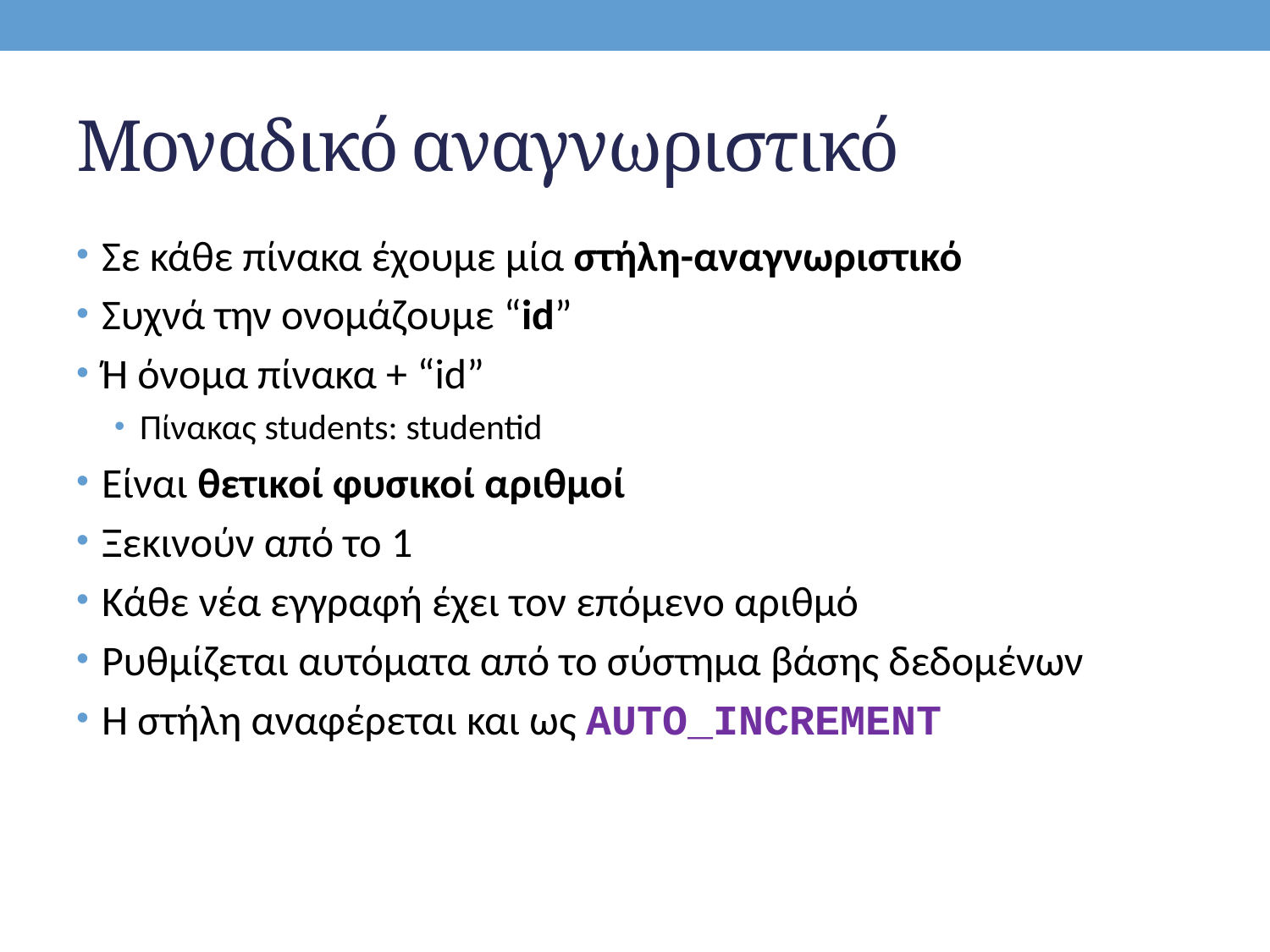

# Μοναδικό αναγνωριστικό
Σε κάθε πίνακα έχουμε μία στήλη-αναγνωριστικό
Συχνά την ονομάζουμε “id”
Ή όνομα πίνακα + “id”
Πίνακας students: studentid
Είναι θετικοί φυσικοί αριθμοί
Ξεκινούν από το 1
Κάθε νέα εγγραφή έχει τον επόμενο αριθμό
Ρυθμίζεται αυτόματα από το σύστημα βάσης δεδομένων
Η στήλη αναφέρεται και ως AUTO_INCREMENT